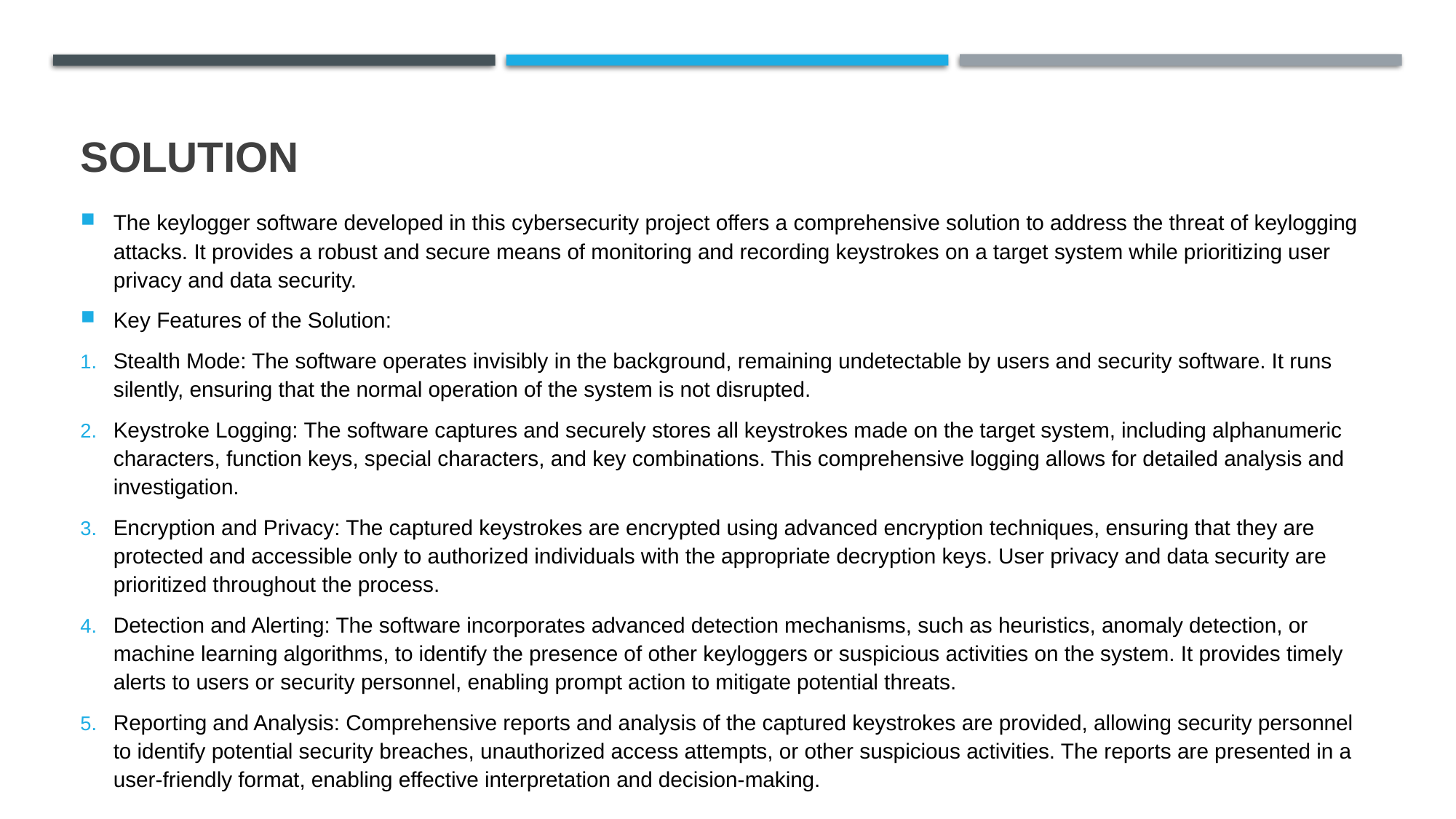

# SOLUTION
The keylogger software developed in this cybersecurity project offers a comprehensive solution to address the threat of keylogging attacks. It provides a robust and secure means of monitoring and recording keystrokes on a target system while prioritizing user privacy and data security.
Key Features of the Solution:
Stealth Mode: The software operates invisibly in the background, remaining undetectable by users and security software. It runs silently, ensuring that the normal operation of the system is not disrupted.
Keystroke Logging: The software captures and securely stores all keystrokes made on the target system, including alphanumeric characters, function keys, special characters, and key combinations. This comprehensive logging allows for detailed analysis and investigation.
Encryption and Privacy: The captured keystrokes are encrypted using advanced encryption techniques, ensuring that they are protected and accessible only to authorized individuals with the appropriate decryption keys. User privacy and data security are prioritized throughout the process.
Detection and Alerting: The software incorporates advanced detection mechanisms, such as heuristics, anomaly detection, or machine learning algorithms, to identify the presence of other keyloggers or suspicious activities on the system. It provides timely alerts to users or security personnel, enabling prompt action to mitigate potential threats.
Reporting and Analysis: Comprehensive reports and analysis of the captured keystrokes are provided, allowing security personnel to identify potential security breaches, unauthorized access attempts, or other suspicious activities. The reports are presented in a user-friendly format, enabling effective interpretation and decision-making.